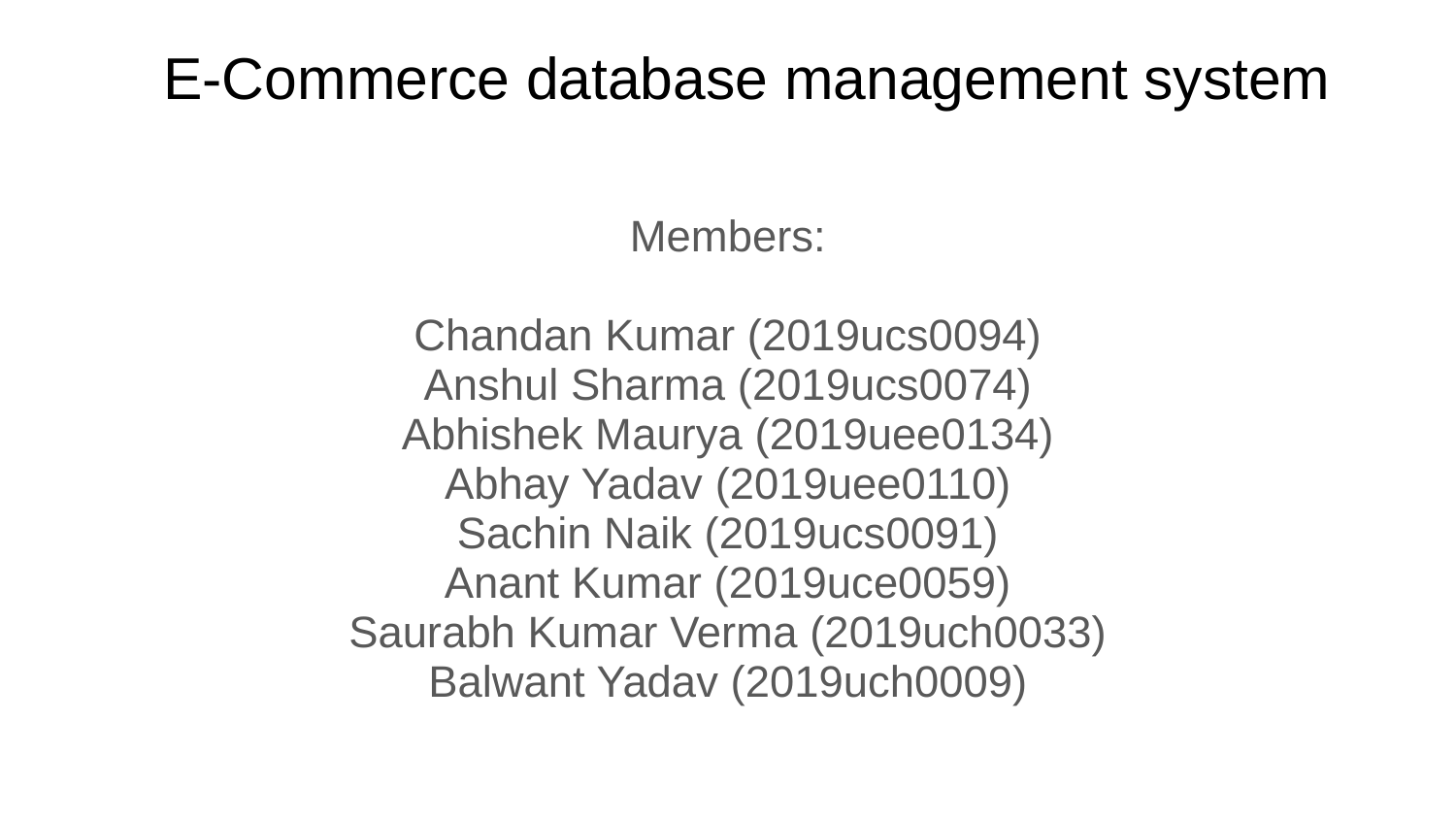

# E-Commerce database management system
Members:

Chandan Kumar (2019ucs0094)
Anshul Sharma (2019ucs0074)
Abhishek Maurya (2019uee0134)
Abhay Yadav (2019uee0110)
Sachin Naik (2019ucs0091)
Anant Kumar (2019uce0059)
Saurabh Kumar Verma (2019uch0033)
Balwant Yadav (2019uch0009)